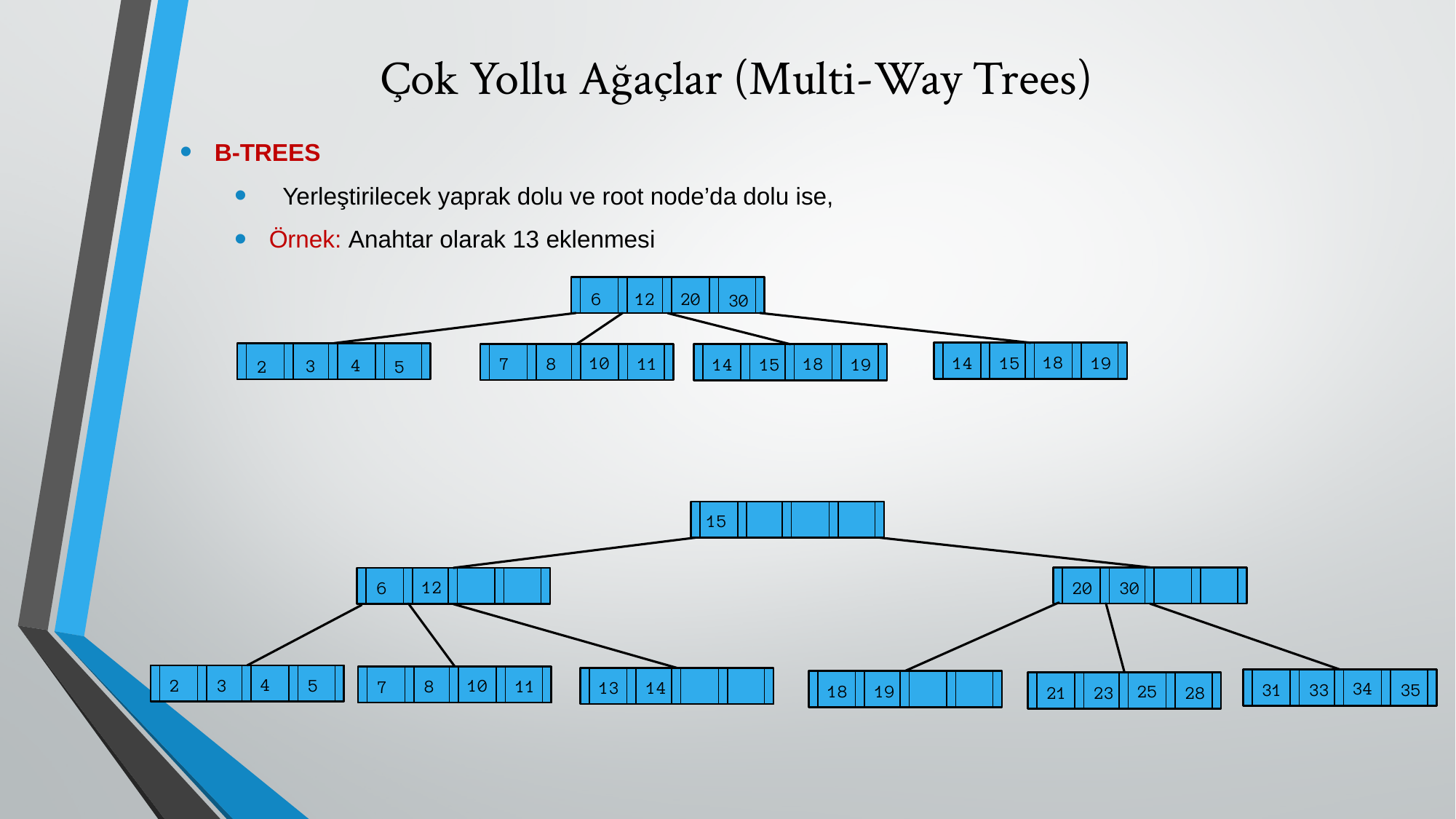

# Çok Yollu Ağaçlar (Multi-Way Trees)
B-TREES
  Yerleştirilecek yaprak dolu ve root node’da dolu ise,
Örnek: Anahtar olarak 13 eklenmesi

12
20
6
30

18
15
19
14

4
3
2
5

10
8
11
7

18
15
19
14

15

30

20

12

6

4
3
5
2

10
8
11
7

14

13

34
33
35
31

19

18

25
23
28
21